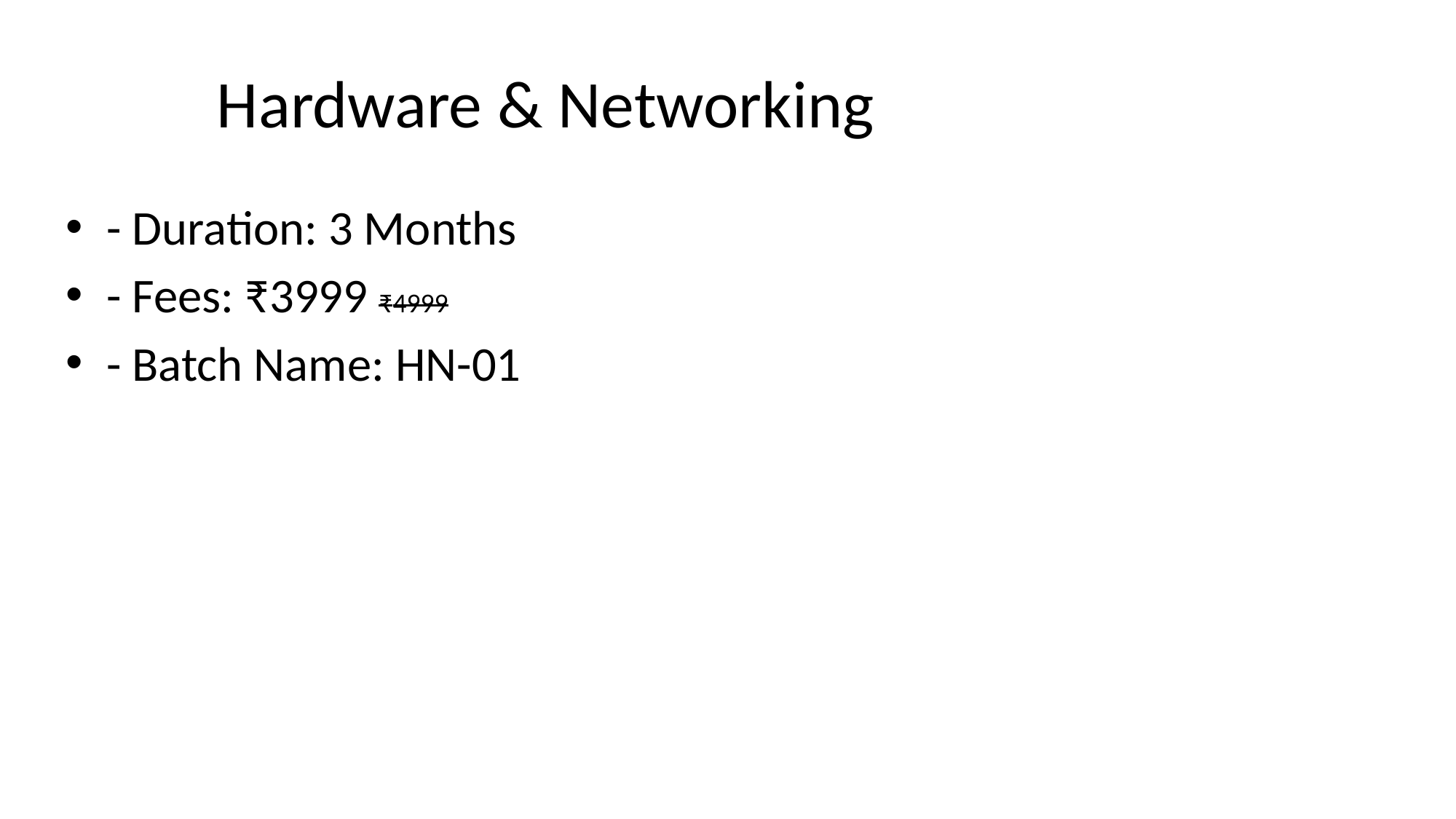

# Hardware & Networking
- Duration: 3 Months
- Fees: ₹3999 ₹4999
- Batch Name: HN-01